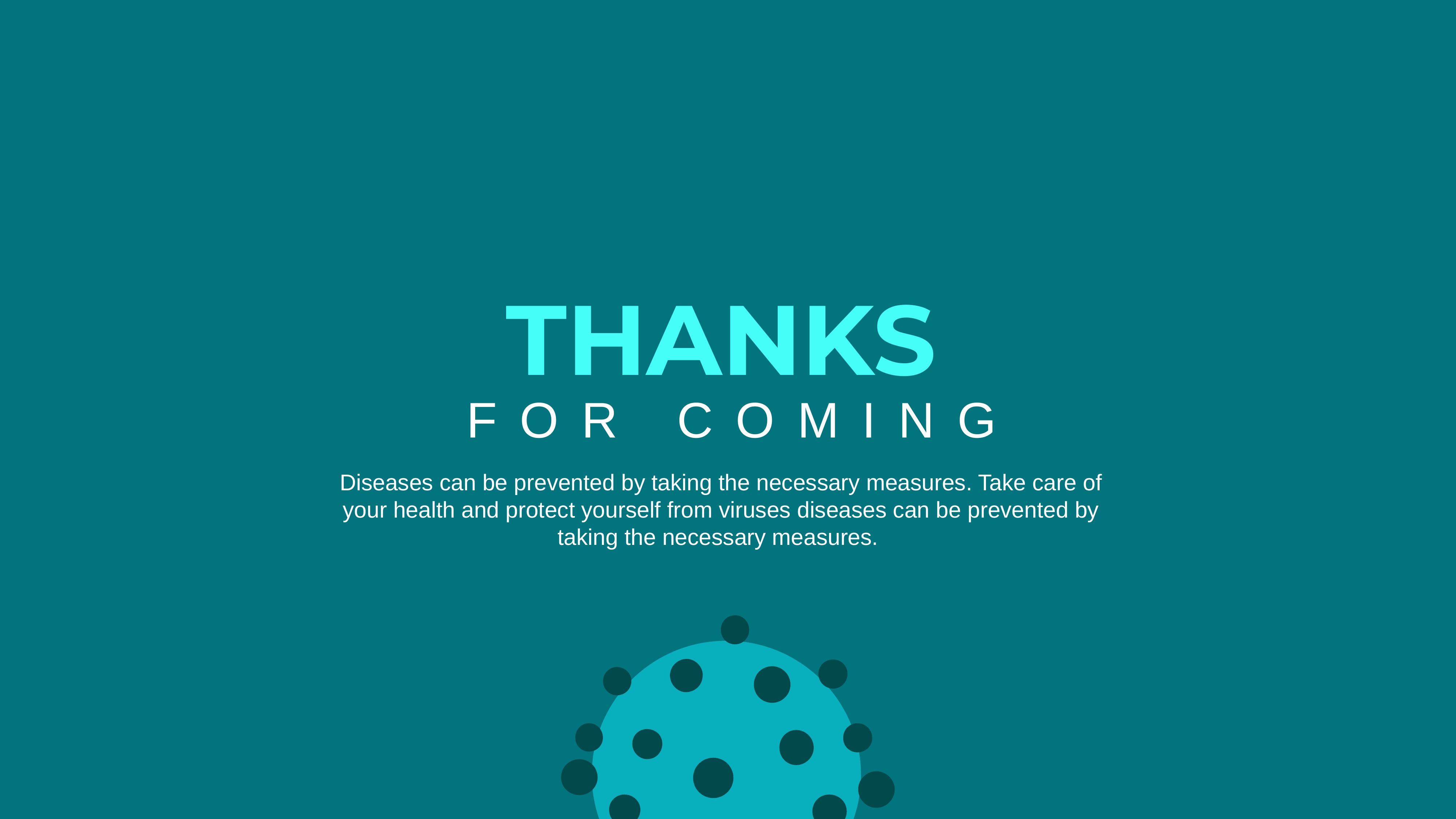

THANKS
FOR COMING
Diseases can be prevented by taking the necessary measures. Take care of your health and protect yourself from viruses diseases can be prevented by taking the necessary measures.